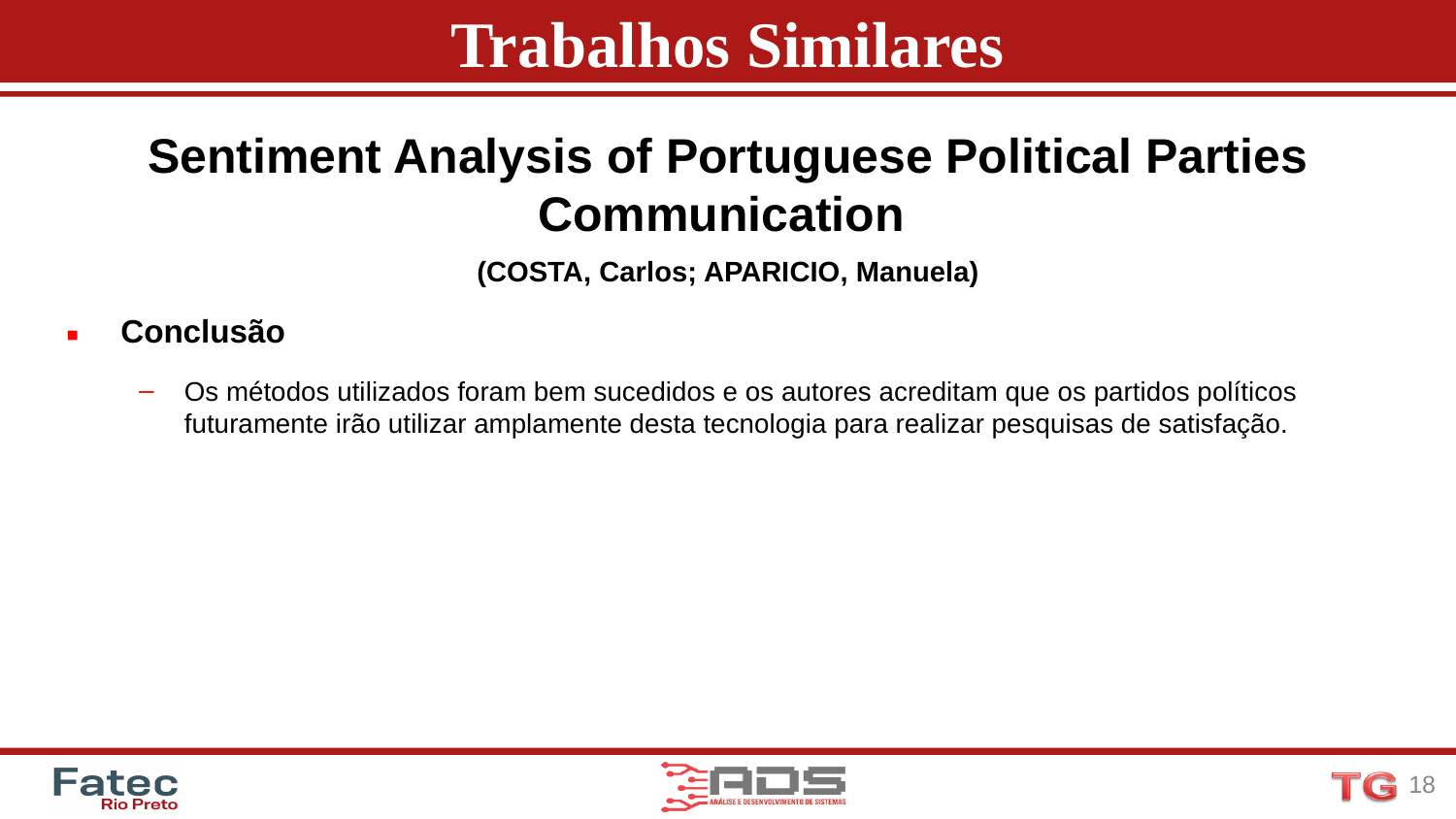

# Trabalhos Similares
Sentiment Analysis of Portuguese Political Parties Communication
(COSTA, Carlos; APARICIO, Manuela)
Conclusão
Os métodos utilizados foram bem sucedidos e os autores acreditam que os partidos políticos futuramente irão utilizar amplamente desta tecnologia para realizar pesquisas de satisfação.

18